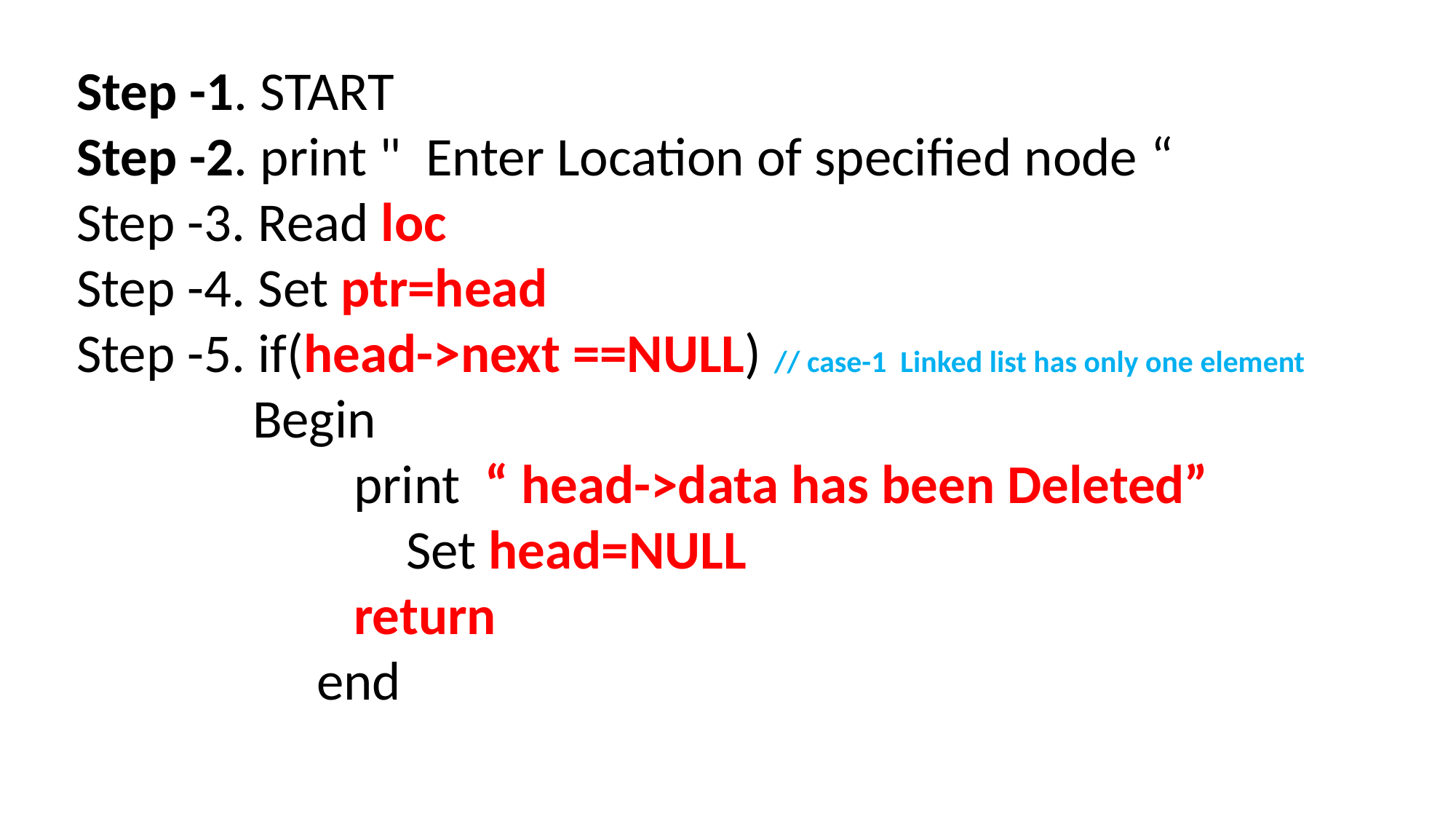

Step -1. START
Step -2. print "  Enter Location of specified node “
Step -3. Read loc
Step -4. Set ptr=head
Step -5. if(head->next ==NULL) // case-1  Linked list has only one element
 Begin
                  print  “ head->data has been Deleted”
     	         Set head=NULL
                  return
               end